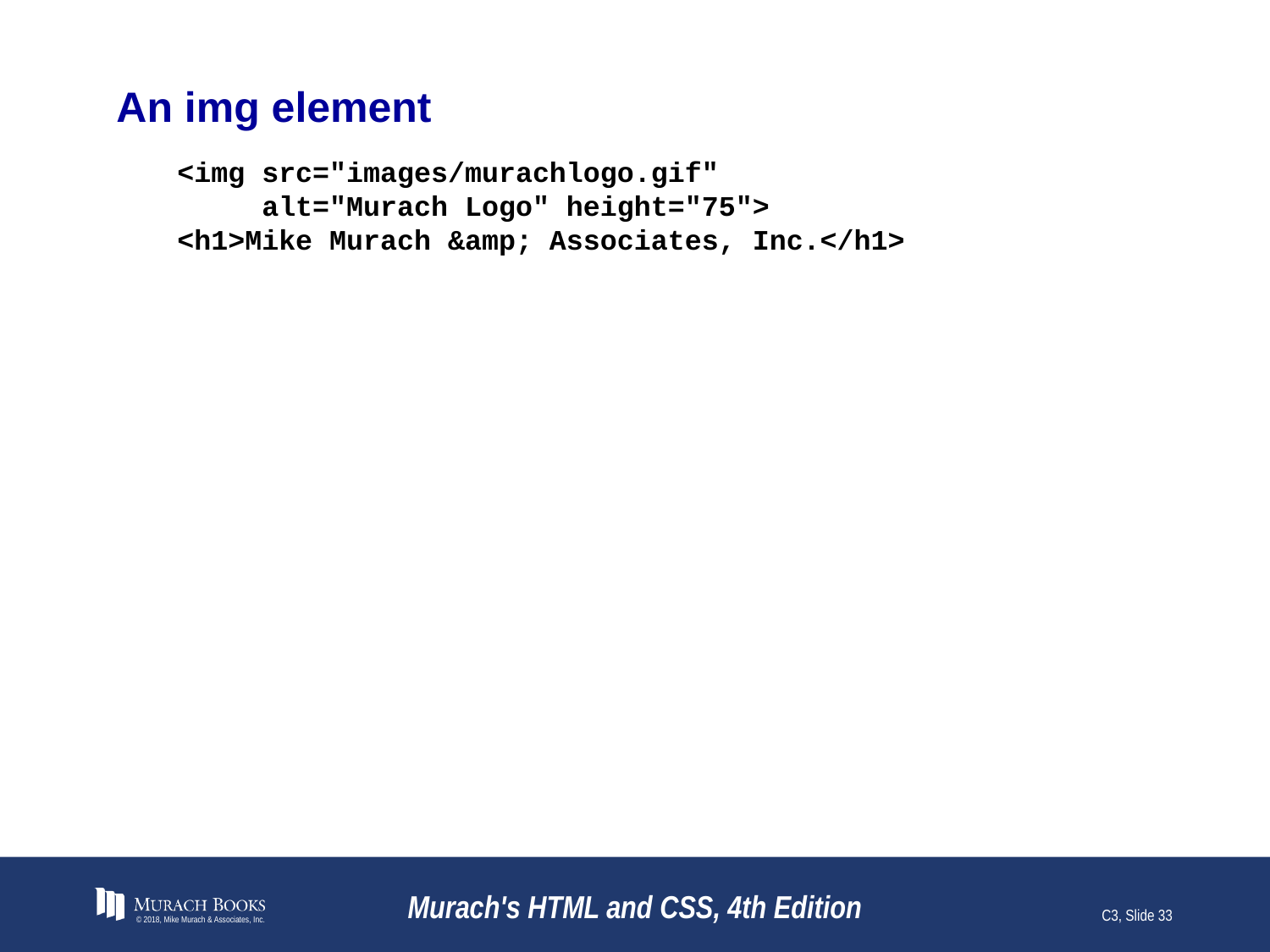

# An img element
<img src="images/murachlogo.gif"
     alt="Murach Logo" height="75">
<h1>Mike Murach &amp; Associates, Inc.</h1>

© 2018, Mike Murach & Associates, Inc.
Murach's HTML and CSS, 4th Edition

C3, Slide 33